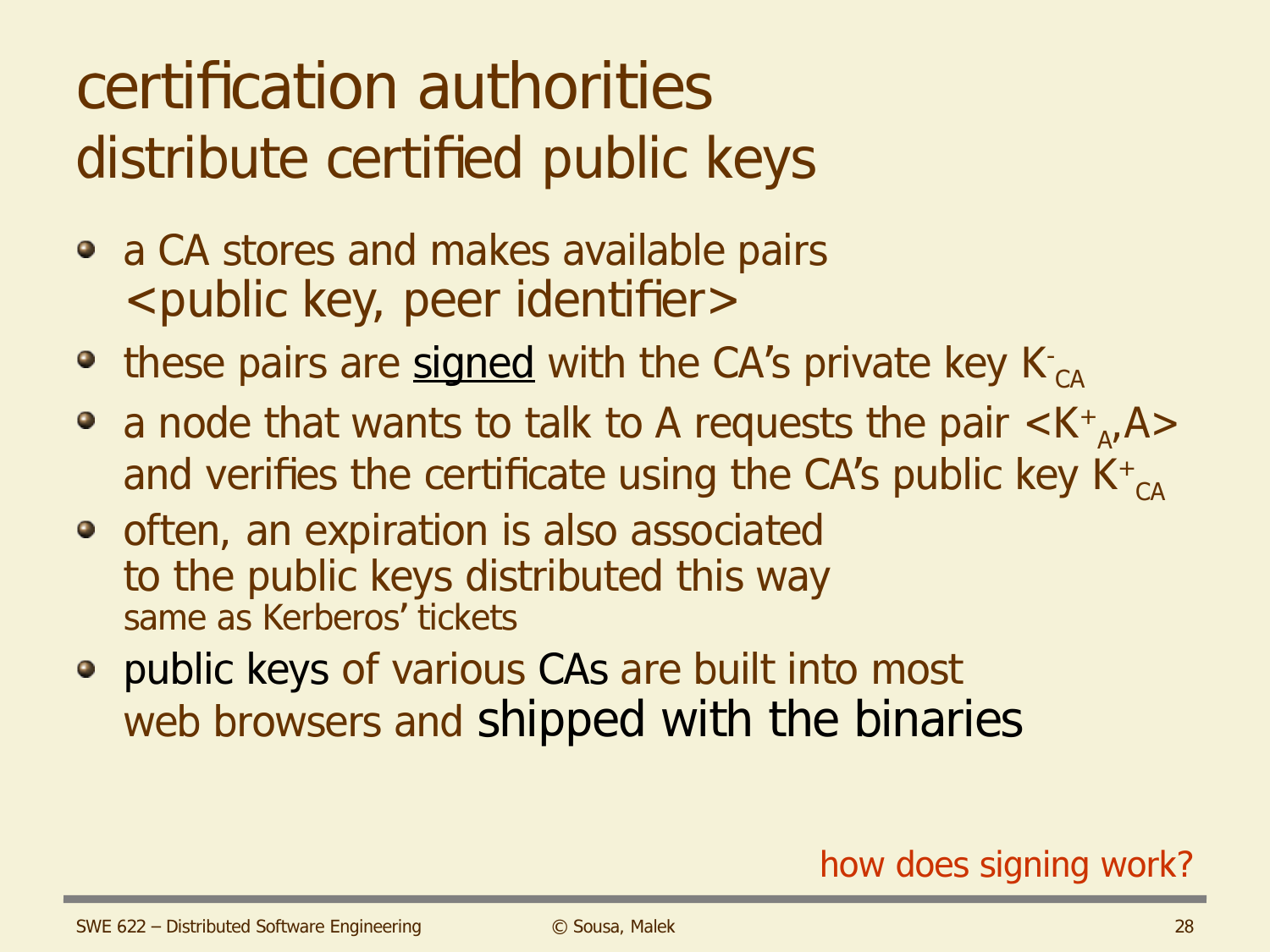

# certification authorities distribute certified public keys
a CA stores and makes available pairs
<public key, peer identifier>
these pairs are signed with the CA’s private key K-CA
a node that wants to talk to A requests the pair <K+A,A> and verifies the certificate using the CA’s public key K+CA
often, an expiration is also associated
to the public keys distributed this way
same as Kerberos’ tickets
public keys of various CAs are built into most
web browsers and shipped with the binaries
how does signing work?
SWE 622 – Distributed Software Engineering
© Sousa, Malek
28